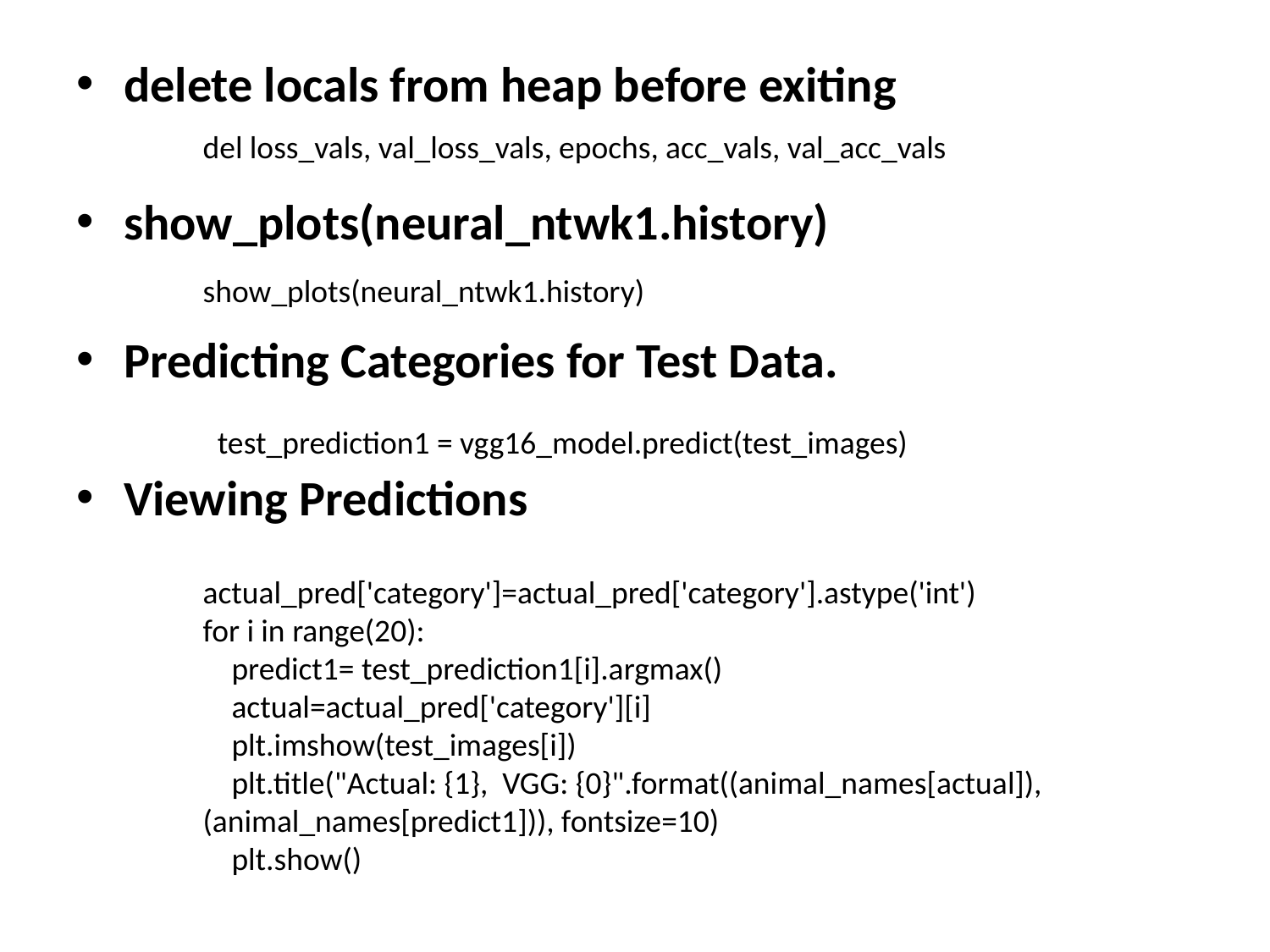

delete locals from heap before exiting

show_plots(neural_ntwk1.history)

Predicting Categories for Test Data.

Viewing Predictions

del loss_vals, val_loss_vals, epochs, acc_vals, val_acc_vals
show_plots(neural_ntwk1.history)
test_prediction1 = vgg16_model.predict(test_images)
actual_pred['category']=actual_pred['category'].astype('int')
for i in range(20):
    predict1= test_prediction1[i].argmax()
    actual=actual_pred['category'][i]
    plt.imshow(test_images[i])
    plt.title("Actual: {1},  VGG: {0}".format((animal_names[actual]),(animal_names[predict1])), fontsize=10)
    plt.show()